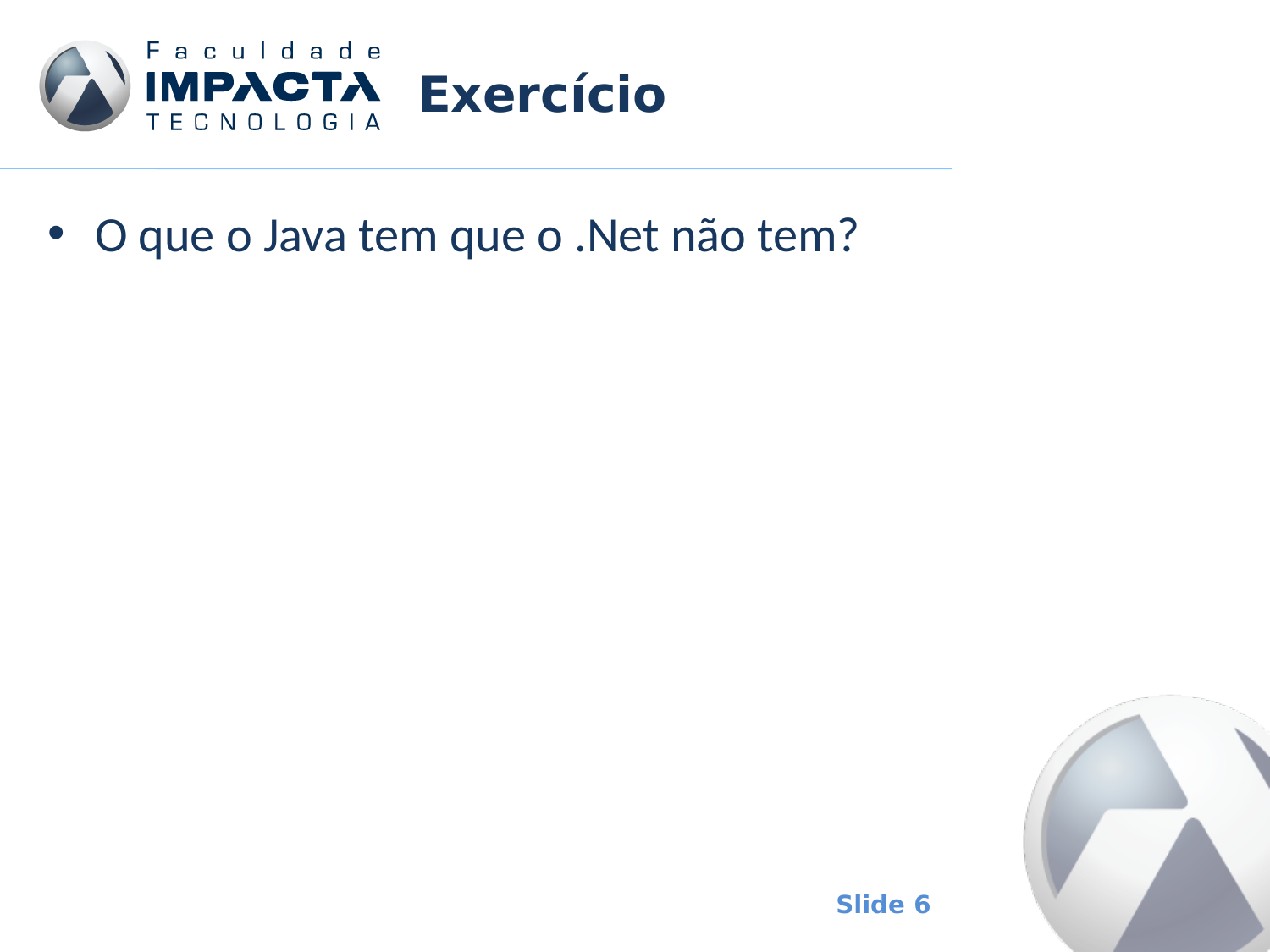

# Exercício
O que o Java tem que o .Net não tem?